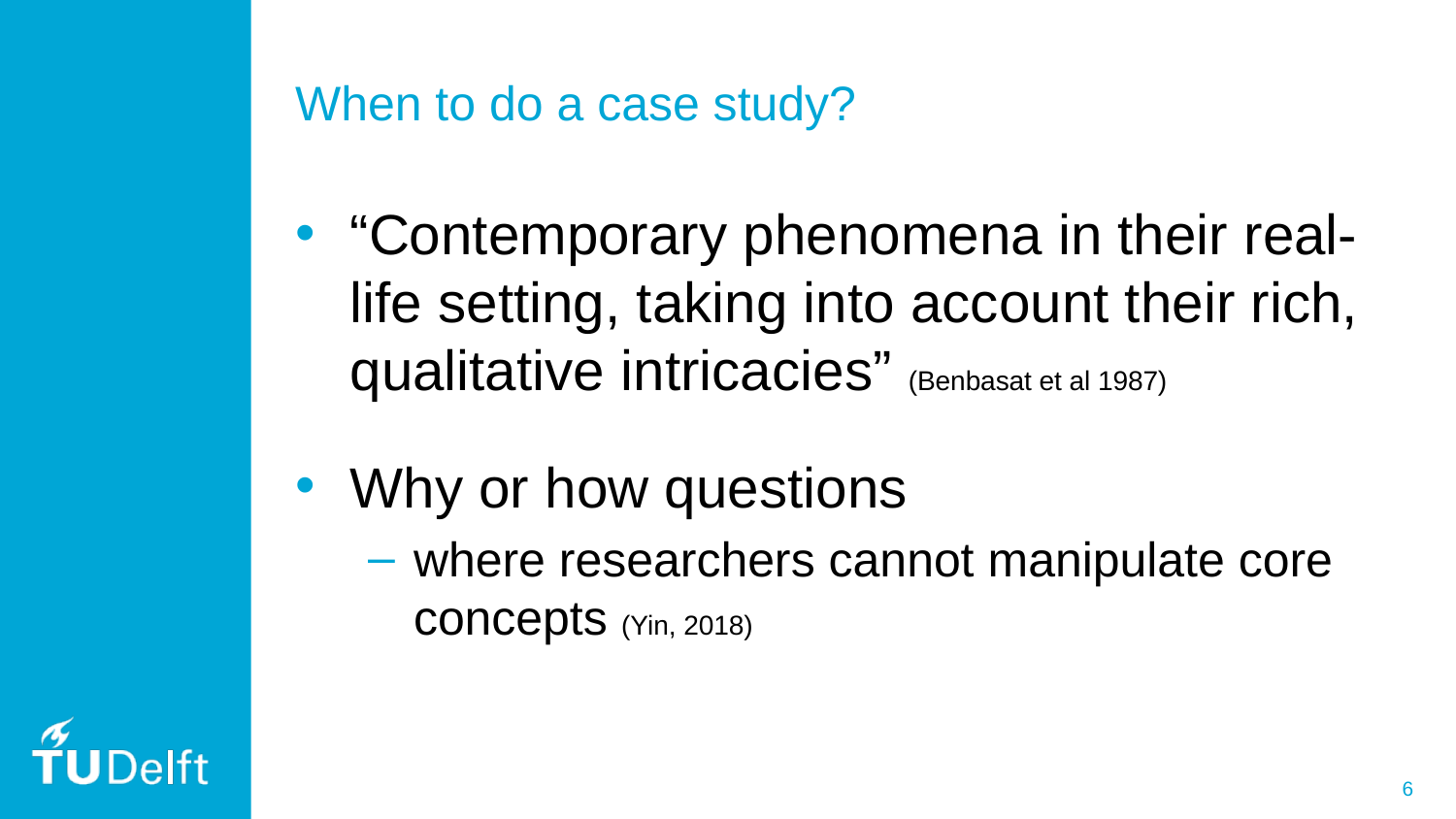

# When to do a case study?
“Contemporary phenomena in their real-life setting, taking into account their rich, qualitative intricacies” (Benbasat et al 1987)

Why or how questions
where researchers cannot manipulate core concepts (Yin, 2018)